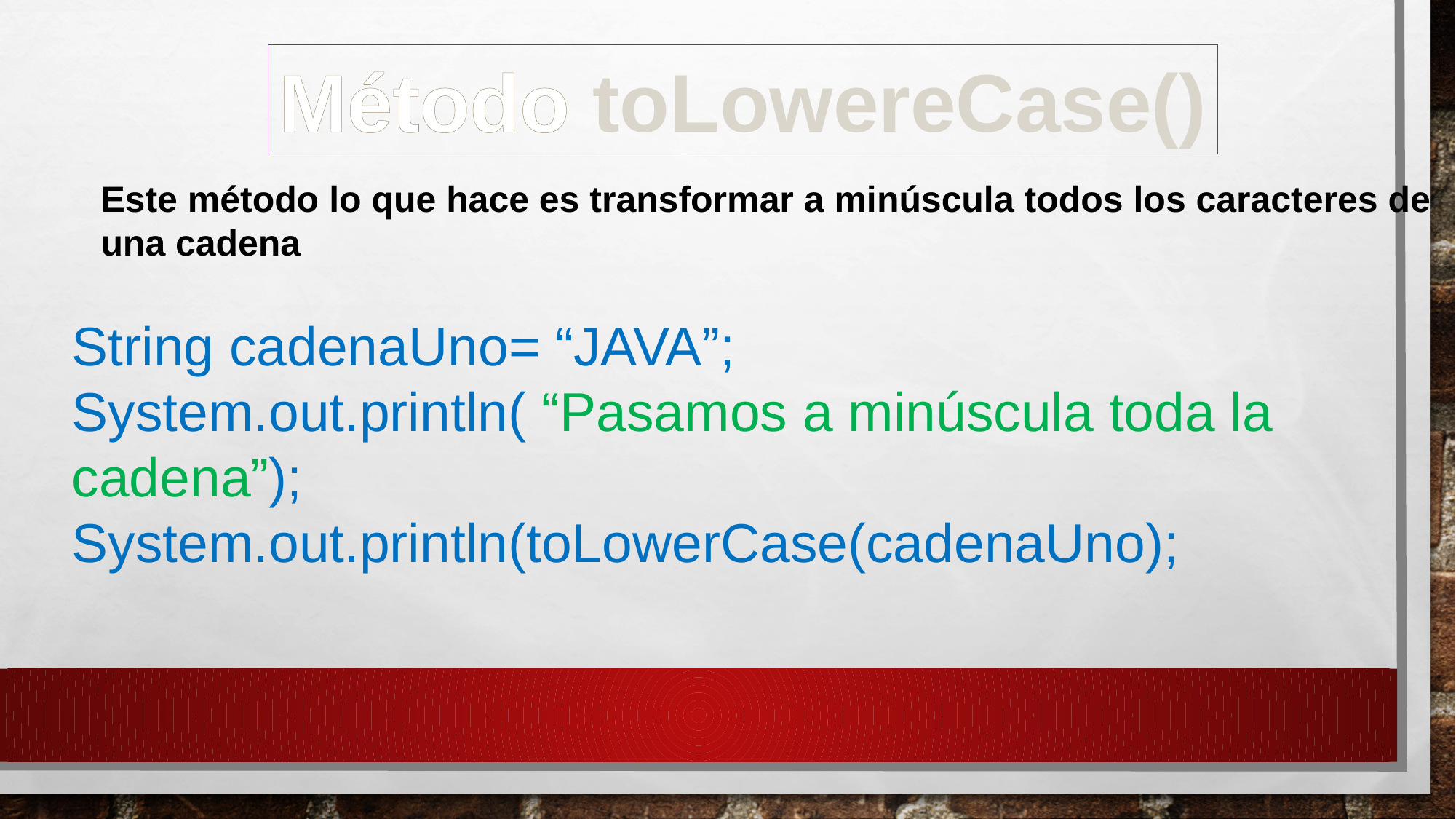

Método toLowereCase()
Este método lo que hace es transformar a minúscula todos los caracteres de
una cadena
String cadenaUno= “JAVA”;
System.out.println( “Pasamos a minúscula toda la cadena”);
System.out.println(toLowerCase(cadenaUno);